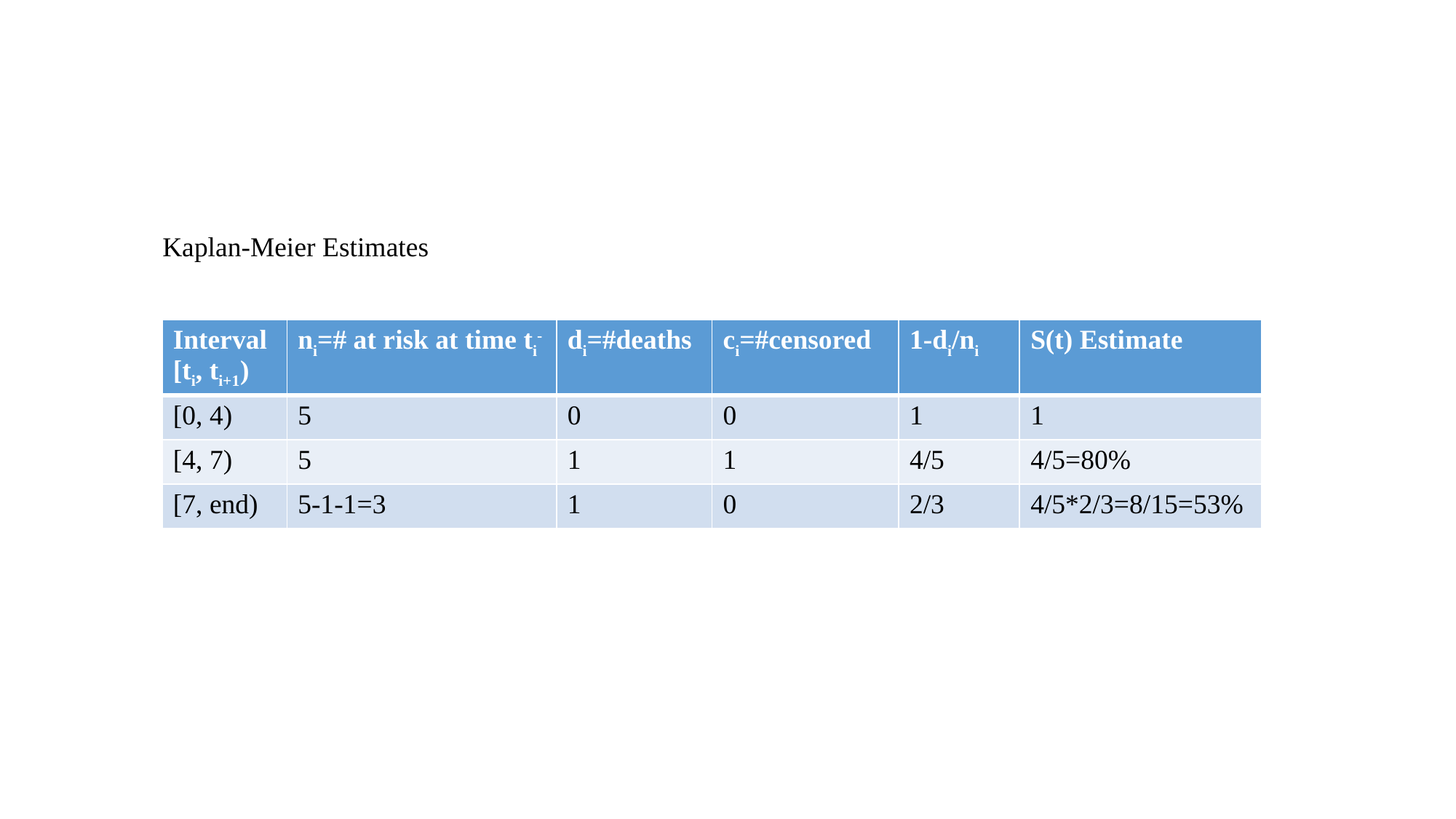

Kaplan-Meier Estimates
| Interval [ti, ti+1) | ni=# at risk at time ti- | di=#deaths | ci=#censored | 1-di/ni | S(t) Estimate |
| --- | --- | --- | --- | --- | --- |
| [0, 4) | 5 | 0 | 0 | 1 | 1 |
| [4, 7) | 5 | 1 | 1 | 4/5 | 4/5=80% |
| [7, end) | 5-1-1=3 | 1 | 0 | 2/3 | 4/5\*2/3=8/15=53% |